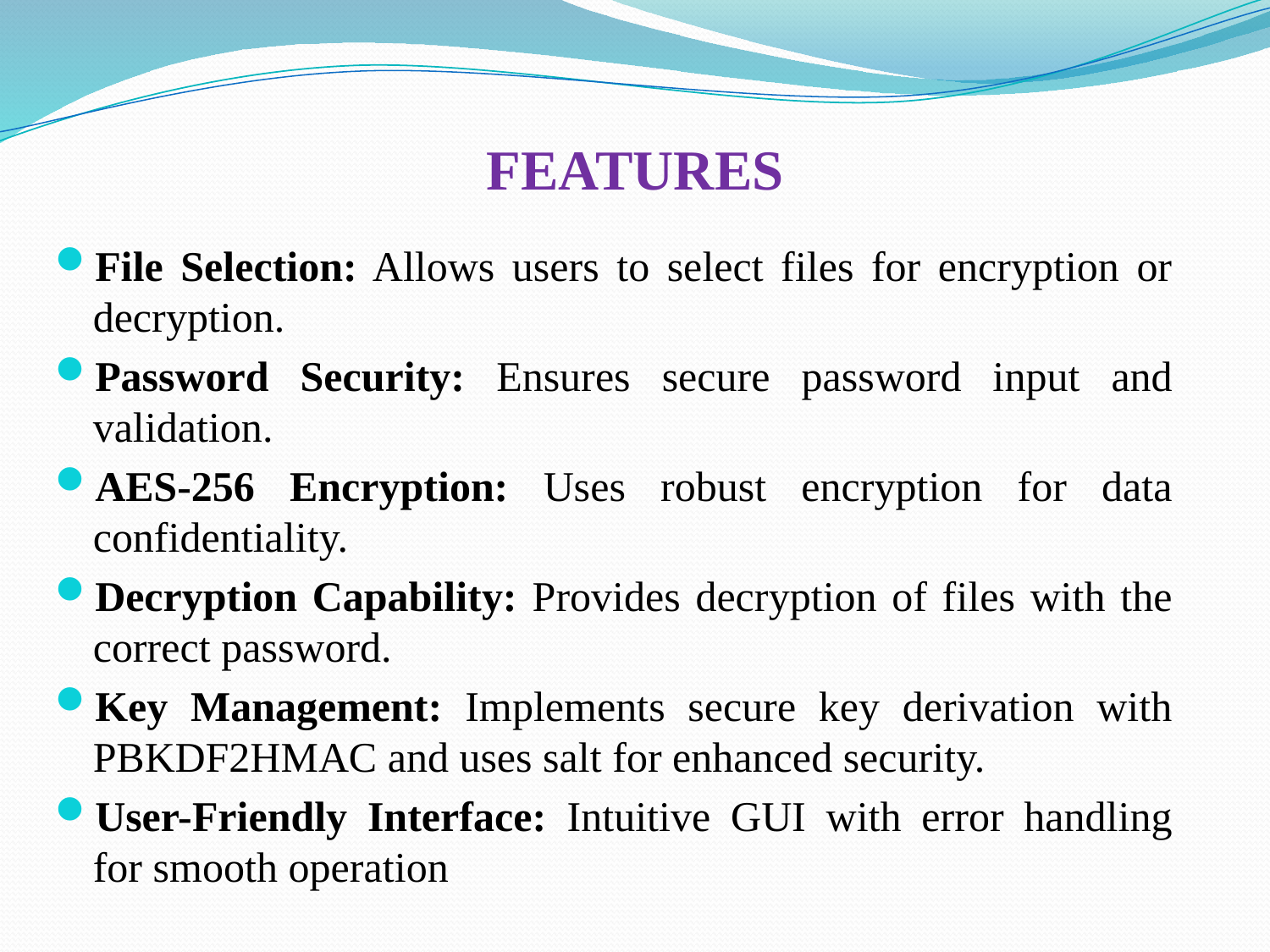

# FEATURES
File Selection: Allows users to select files for encryption or decryption.
Password Security: Ensures secure password input and validation.
AES-256 Encryption: Uses robust encryption for data confidentiality.
Decryption Capability: Provides decryption of files with the correct password.
Key Management: Implements secure key derivation with PBKDF2HMAC and uses salt for enhanced security.
User-Friendly Interface: Intuitive GUI with error handling for smooth operation